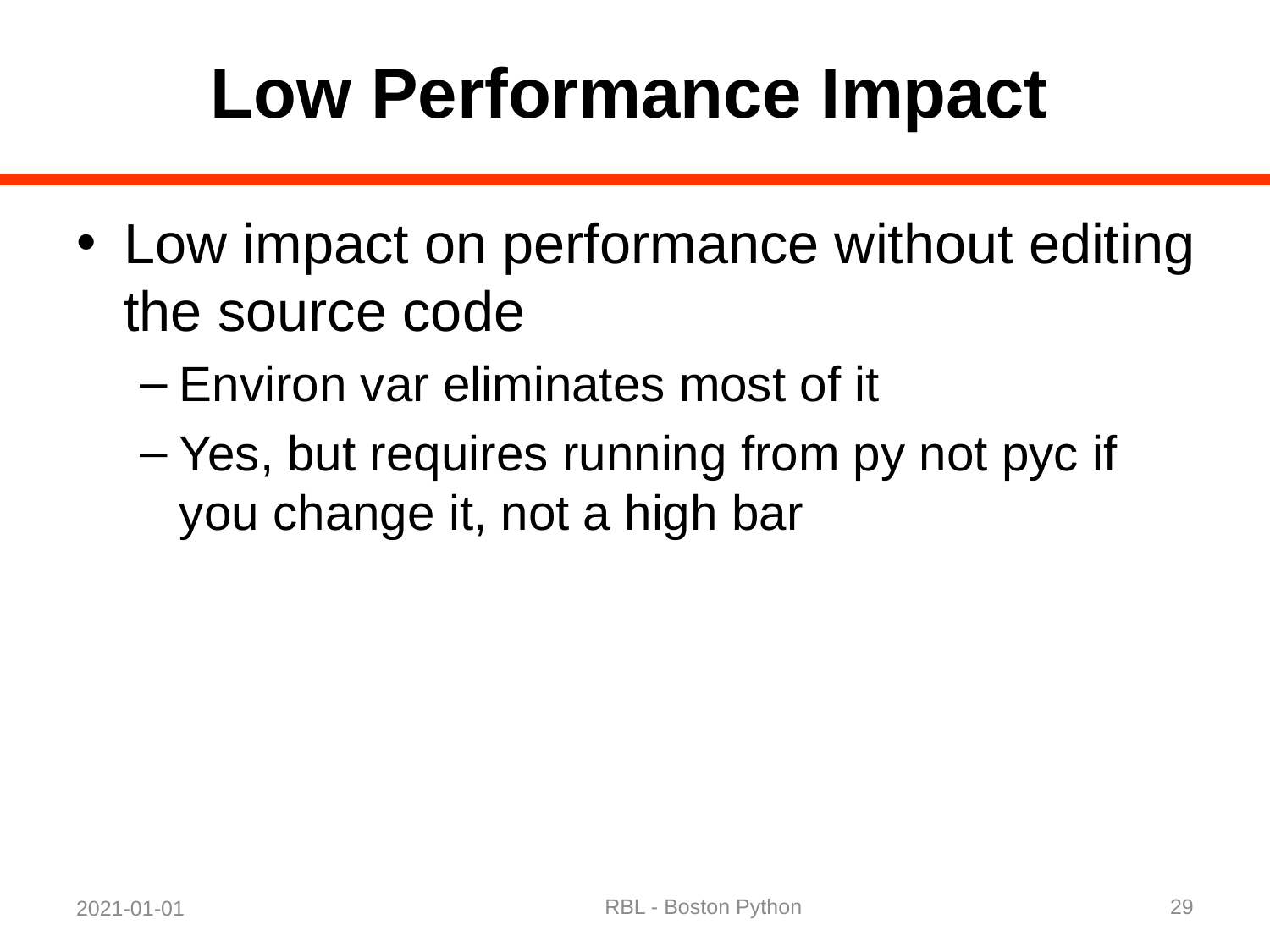

# Low Performance Impact
Low impact on performance without editing the source code
Environ var eliminates most of it
Yes, but requires running from py not pyc if you change it, not a high bar

RBL - Boston Python
29
2021-01-01